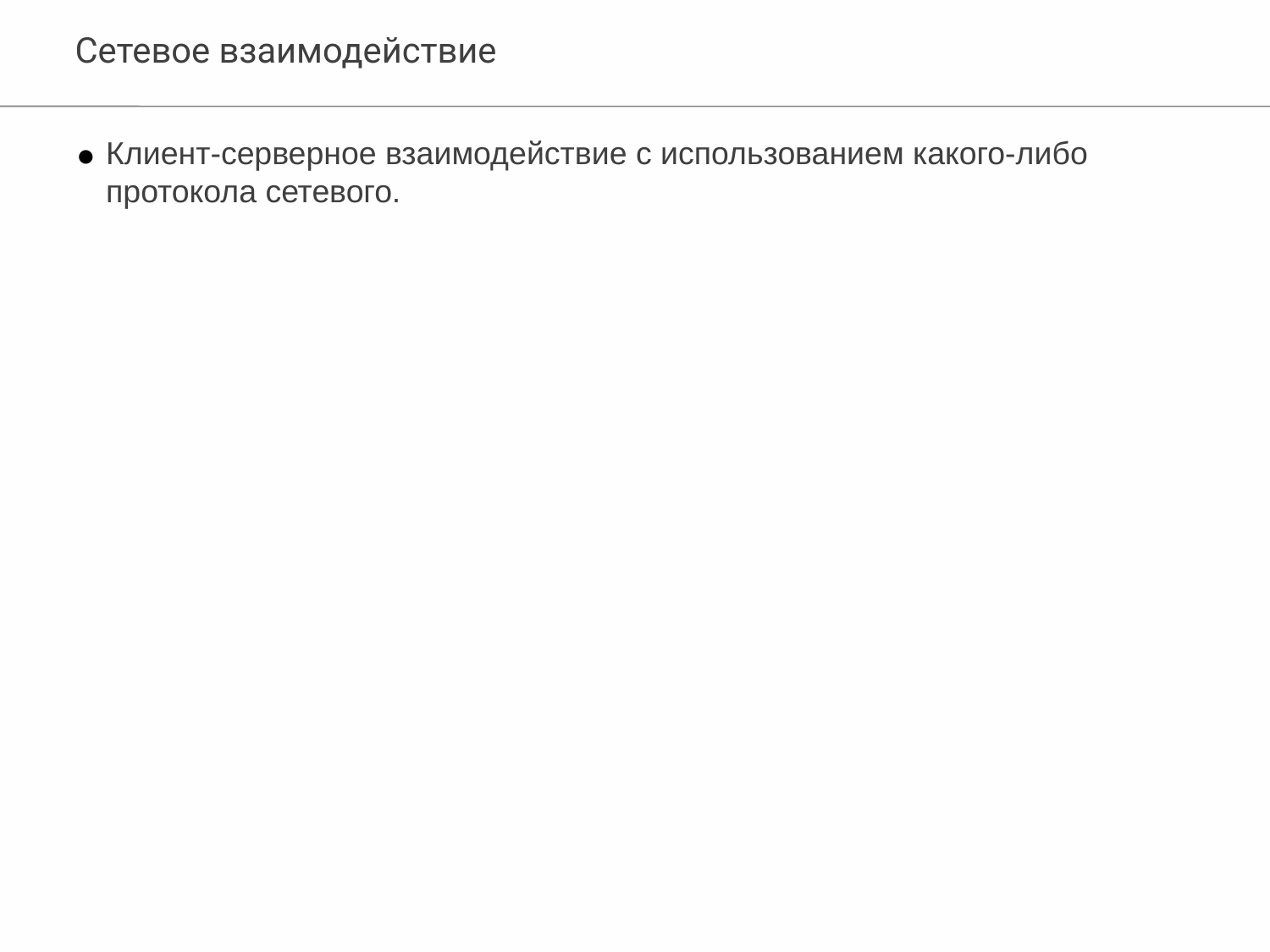

Сетевое взаимодействие
Клиент-серверное взаимодействие с использованием какого-либо протокола сетевого.